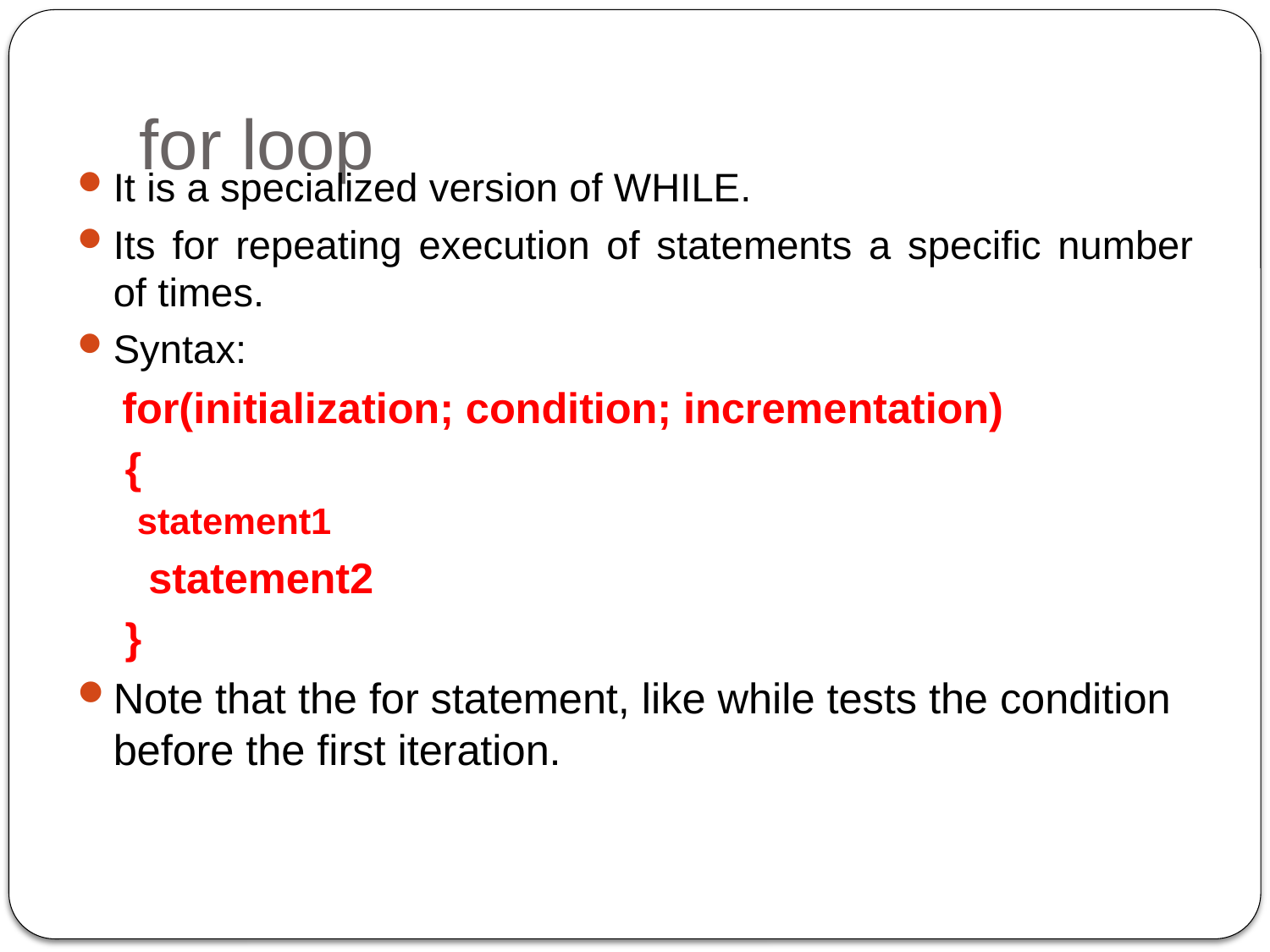

# for loop
It is a specialized version of WHILE.
Its for repeating execution of statements a specific number of times.
Syntax:
    for(initialization; condition; incrementation)
    {
statement1
      statement2
    }
Note that the for statement, like while tests the condition before the first iteration.